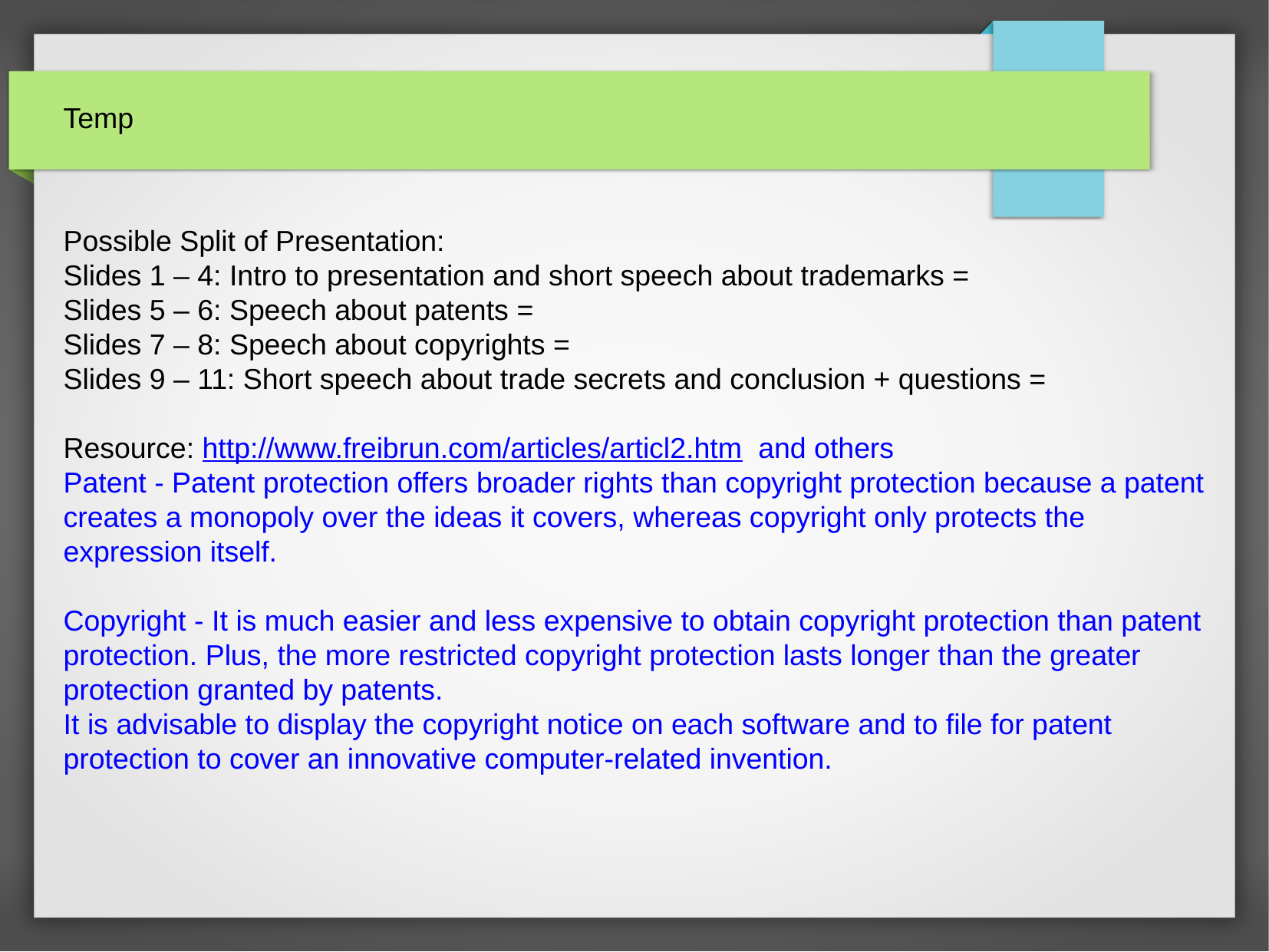

Temp
Possible Split of Presentation:
Slides 1 – 4: Intro to presentation and short speech about trademarks =
Slides 5 – 6: Speech about patents =
Slides 7 – 8: Speech about copyrights =
Slides 9 – 11: Short speech about trade secrets and conclusion + questions =

Resource: http://www.freibrun.com/articles/articl2.htm  and others
Patent - Patent protection offers broader rights than copyright protection because a patent creates a monopoly over the ideas it covers, whereas copyright only protects the expression itself.

Copyright - It is much easier and less expensive to obtain copyright protection than patent protection. Plus, the more restricted copyright protection lasts longer than the greater protection granted by patents.
It is advisable to display the copyright notice on each software and to file for patent protection to cover an innovative computer-related invention.